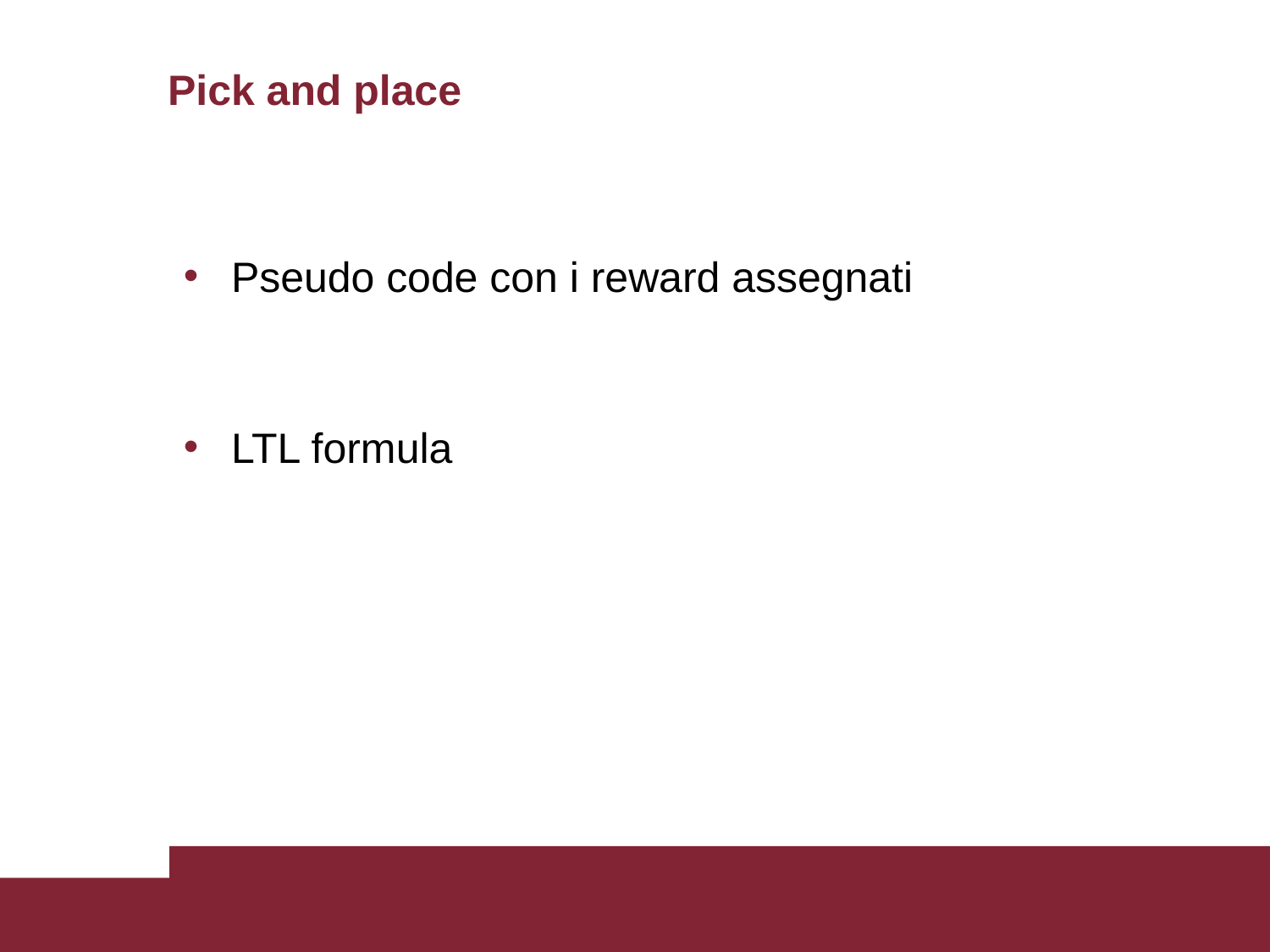

# Pick and place
Pseudo code con i reward assegnati

LTL formula